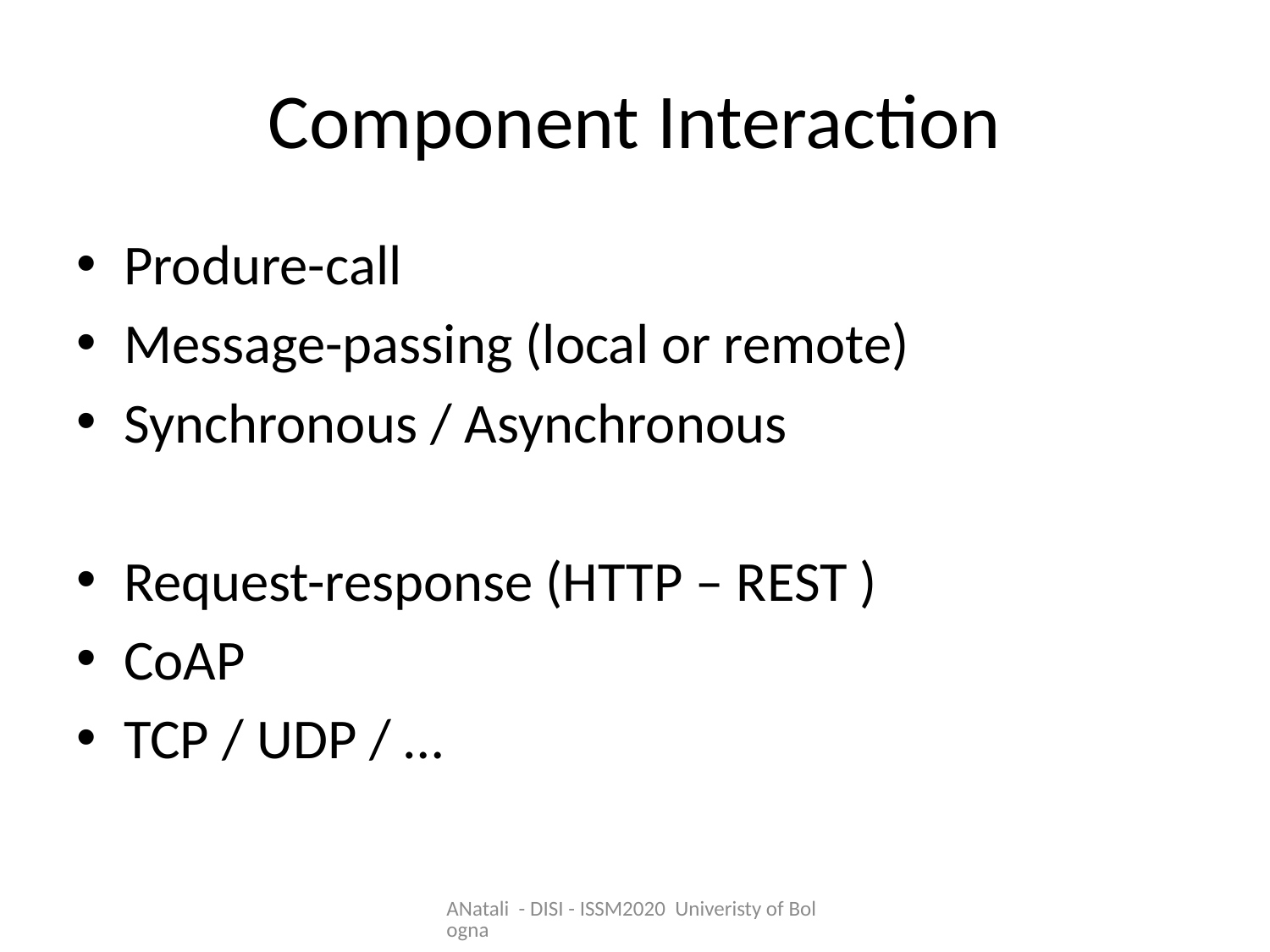

# Component Interaction
Produre-call
Message-passing (local or remote)
Synchronous / Asynchronous

Request-response (HTTP – REST )
CoAP
TCP / UDP / …
ANatali  - DISI - ISSM2020  Univeristy of Bologna